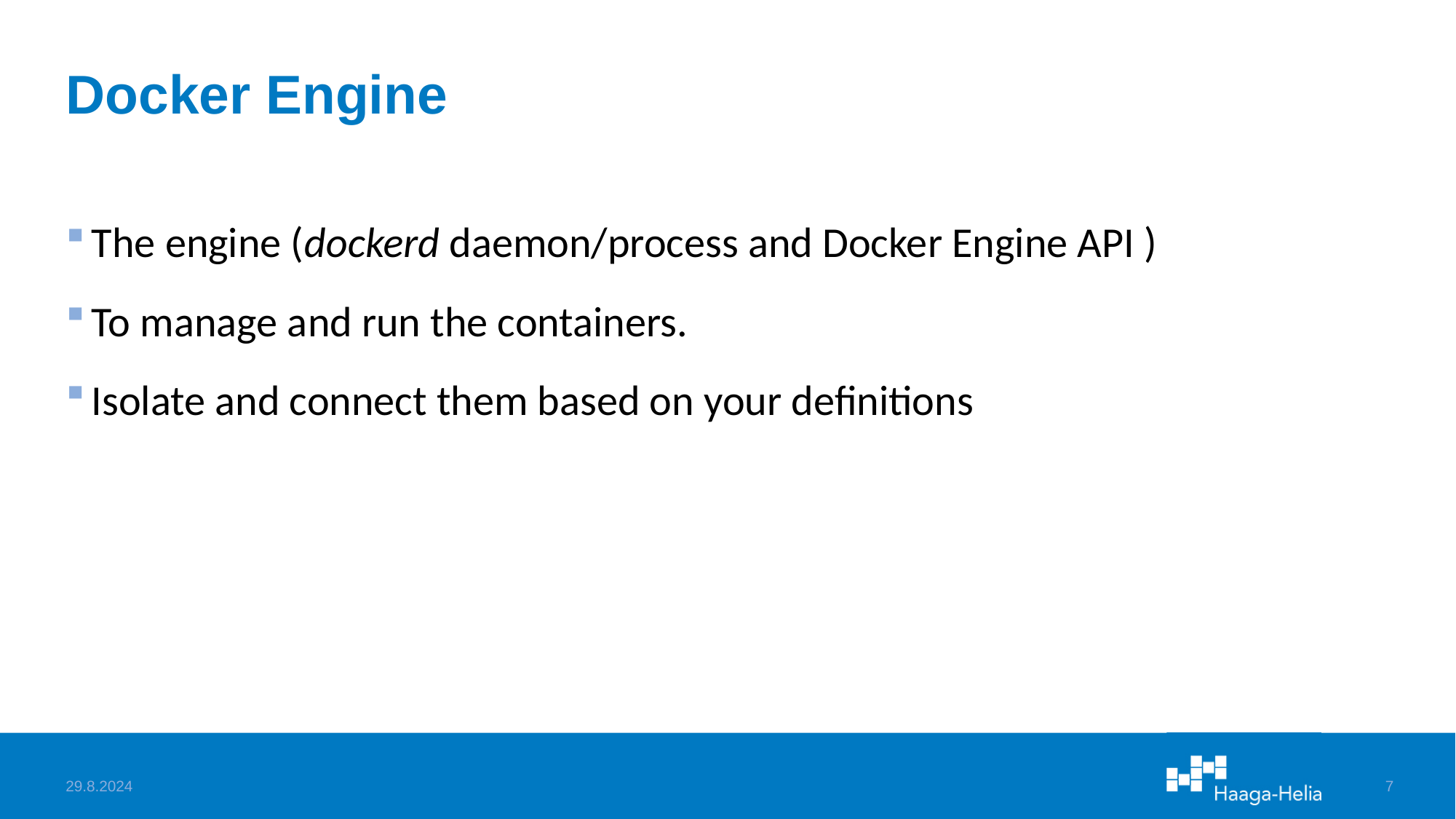

# Docker Engine
The engine (dockerd daemon/process and Docker Engine API )
To manage and run the containers.
Isolate and connect them based on your definitions
29.8.2024

7